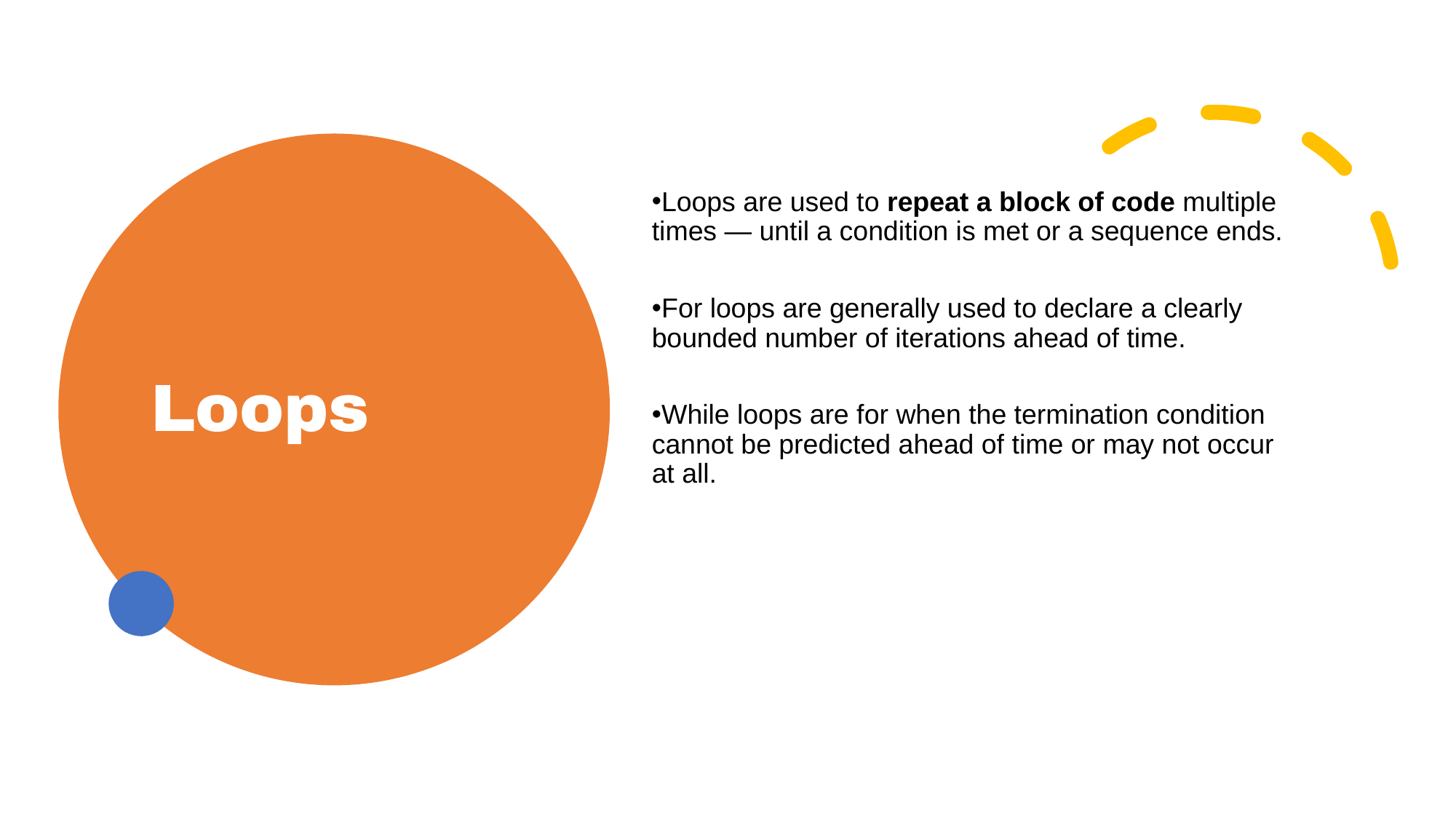

Loops
Loops are used to repeat a block of code multiple times — until a condition is met or a sequence ends.

For loops are generally used to declare a clearly bounded number of iterations ahead of time.

While loops are for when the termination condition cannot be predicted ahead of time or may not occur at all.